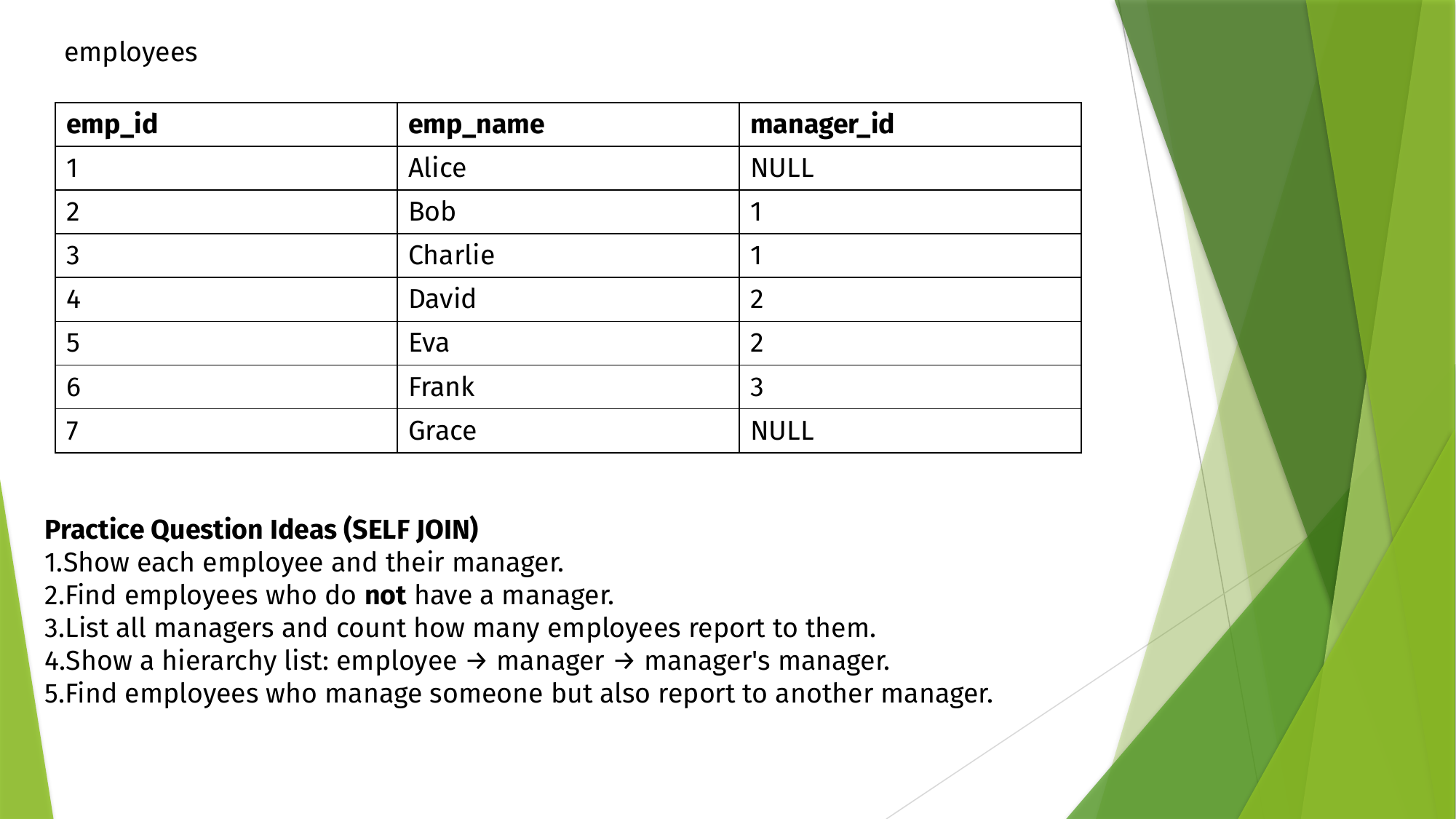

employees
| emp\_id | emp\_name | manager\_id |
| --- | --- | --- |
| 1 | Alice | NULL |
| 2 | Bob | 1 |
| 3 | Charlie | 1 |
| 4 | David | 2 |
| 5 | Eva | 2 |
| 6 | Frank | 3 |
| 7 | Grace | NULL |
Practice Question Ideas (SELF JOIN)
Show each employee and their manager.
Find employees who do not have a manager.
List all managers and count how many employees report to them.
Show a hierarchy list: employee → manager → manager's manager.
Find employees who manage someone but also report to another manager.